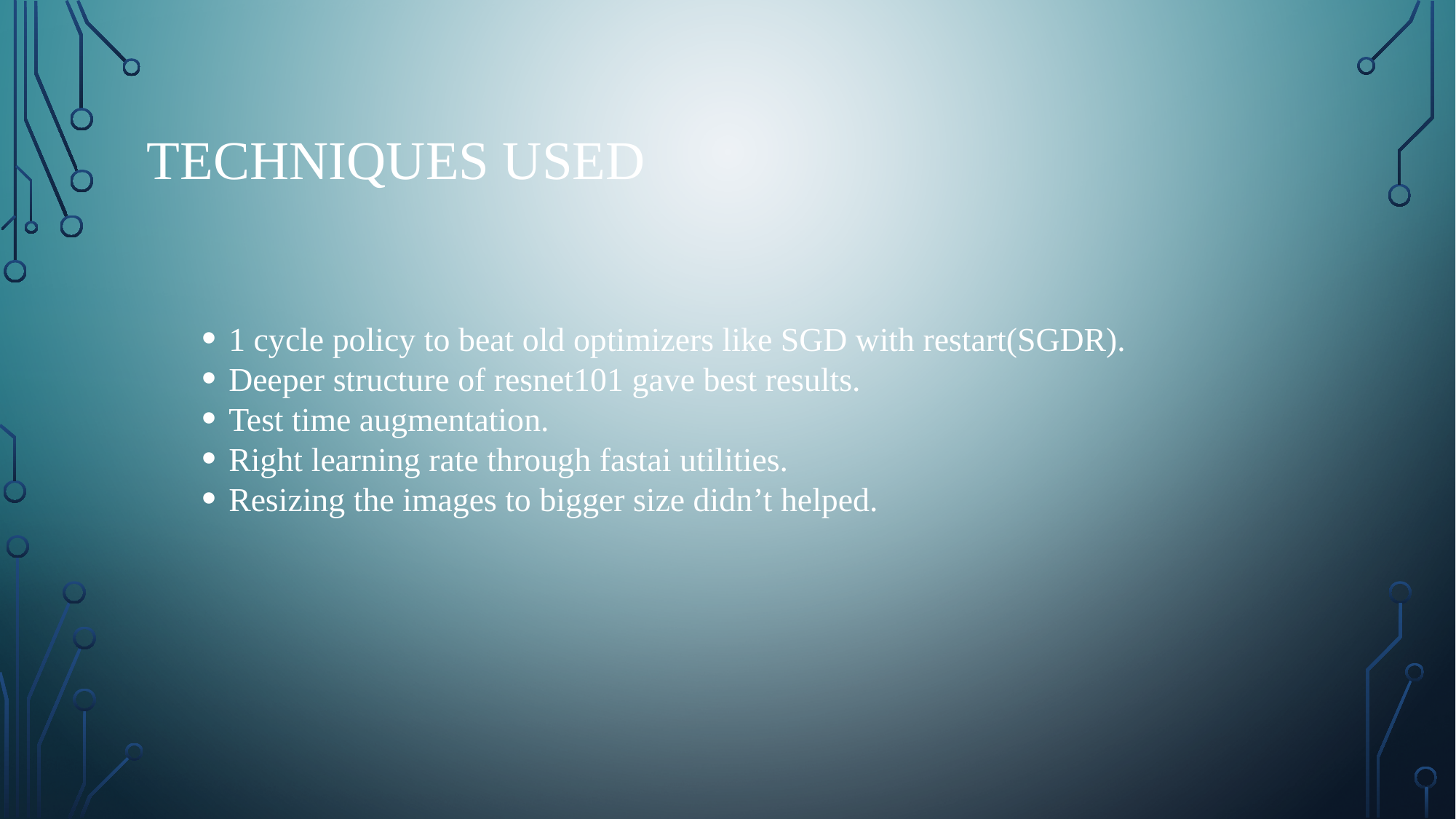

Techniques used

1 cycle policy to beat old optimizers like SGD with restart(SGDR).
Deeper structure of resnet101 gave best results.
Test time augmentation.
Right learning rate through fastai utilities.
Resizing the images to bigger size didn’t helped.